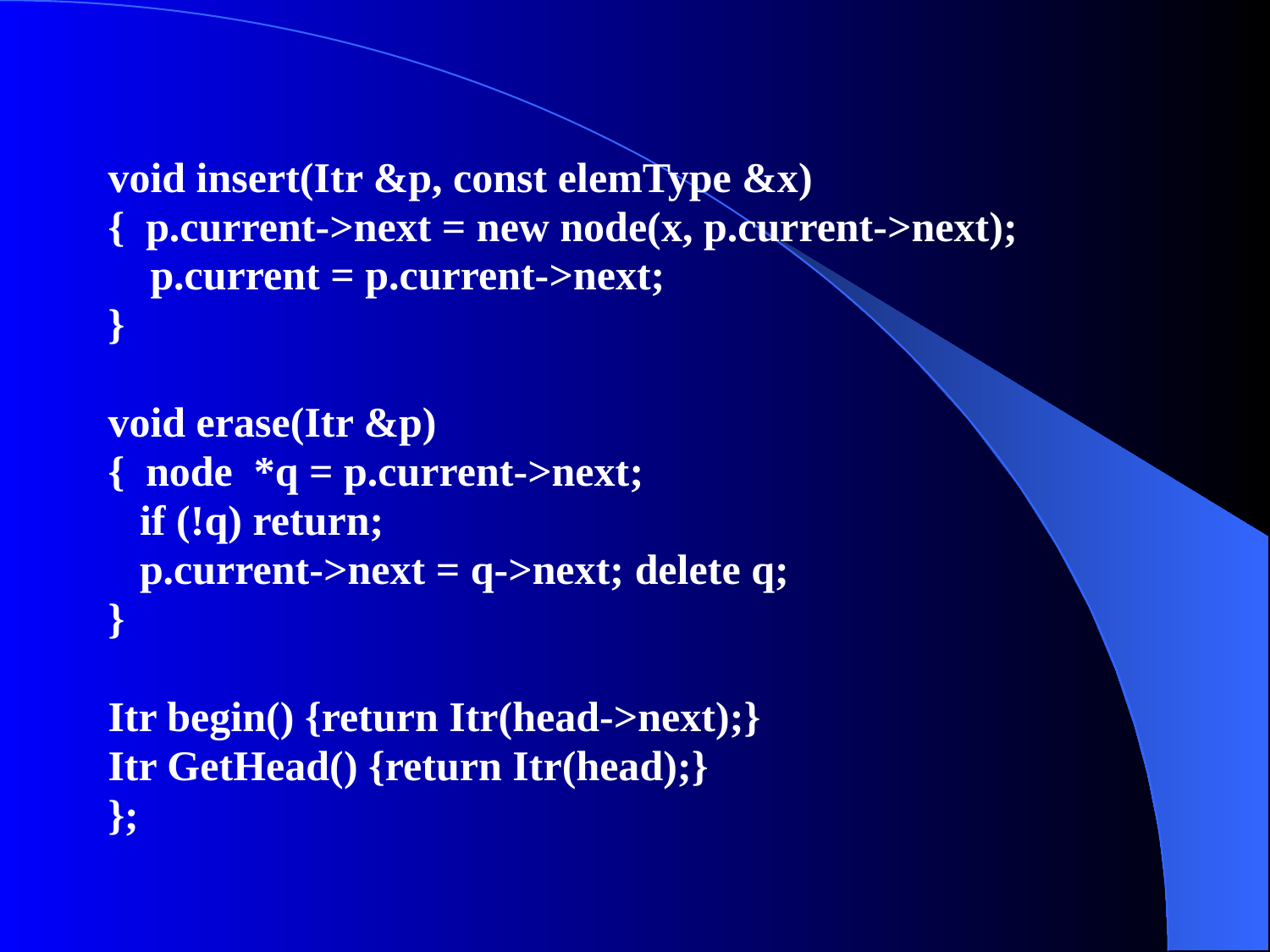

void insert(Itr &p, const elemType &x)
{  p.current->next = new node(x, p.current->next);
    p.current = p.current->next;
}

void erase(Itr &p)
{  node  *q = p.current->next;
   if (!q) return;
   p.current->next = q->next; delete q;
}

Itr begin() {return Itr(head->next);}
Itr GetHead() {return Itr(head);}
};